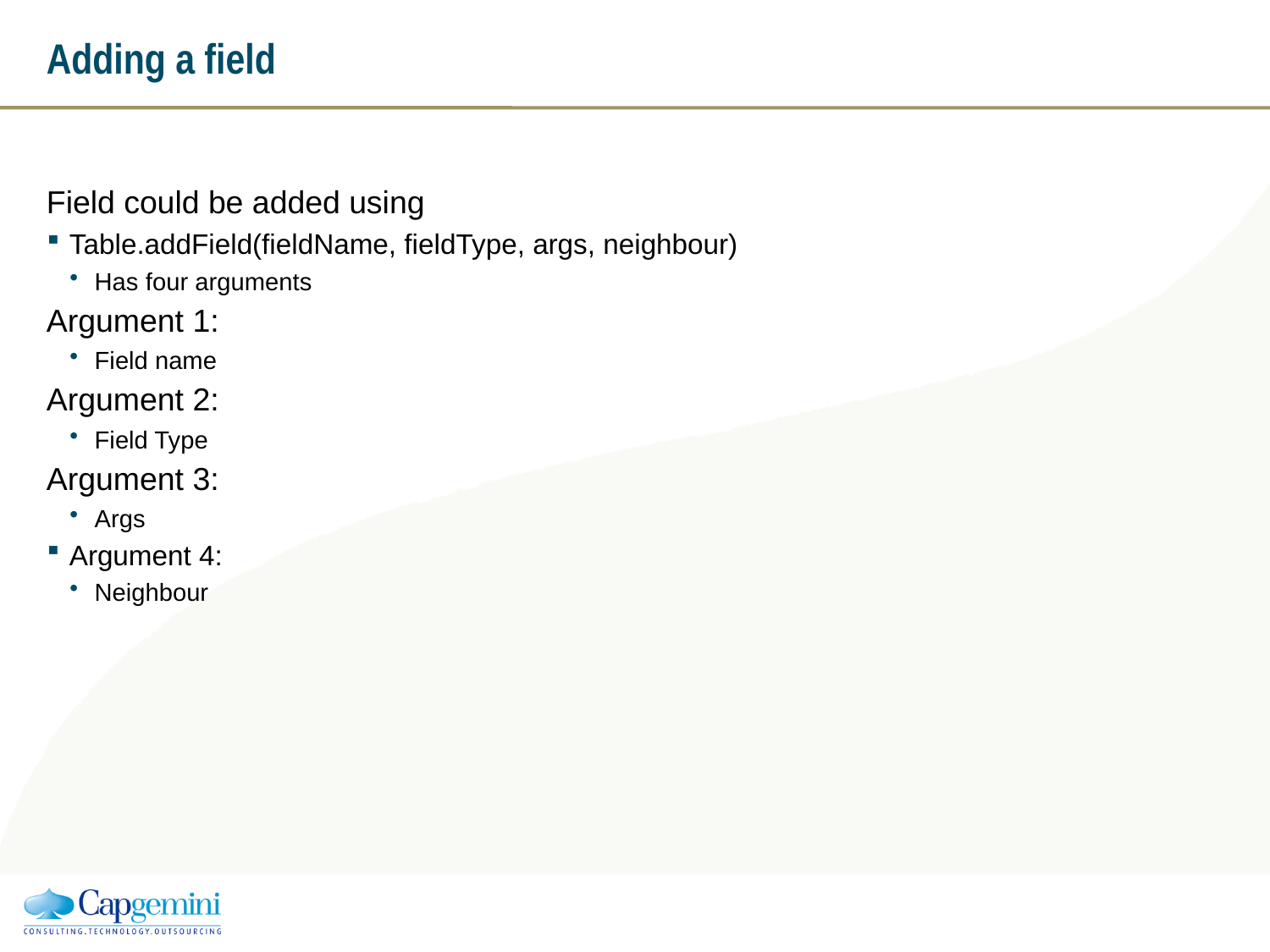

# Adding a field
Field could be added using
Table.addField(fieldName, fieldType, args, neighbour)
Has four arguments
Argument 1:
Field name
Argument 2:
Field Type
Argument 3:
Args
Argument 4:
Neighbour